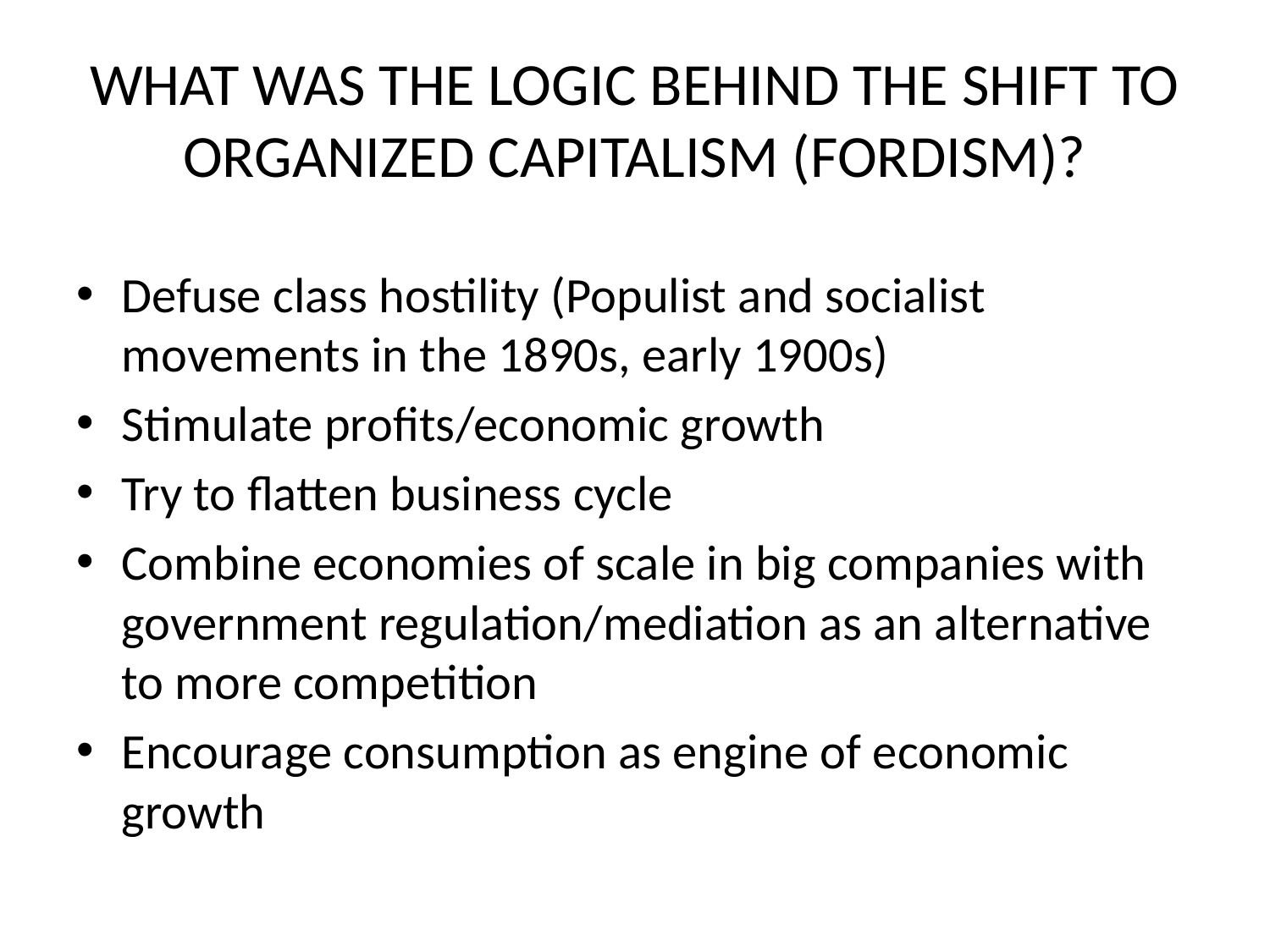

# WHAT WAS THE LOGIC BEHIND THE SHIFT TO ORGANIZED CAPITALISM (FORDISM)?
Defuse class hostility (Populist and socialist movements in the 1890s, early 1900s)
Stimulate profits/economic growth
Try to flatten business cycle
Combine economies of scale in big companies with government regulation/mediation as an alternative to more competition
Encourage consumption as engine of economic growth